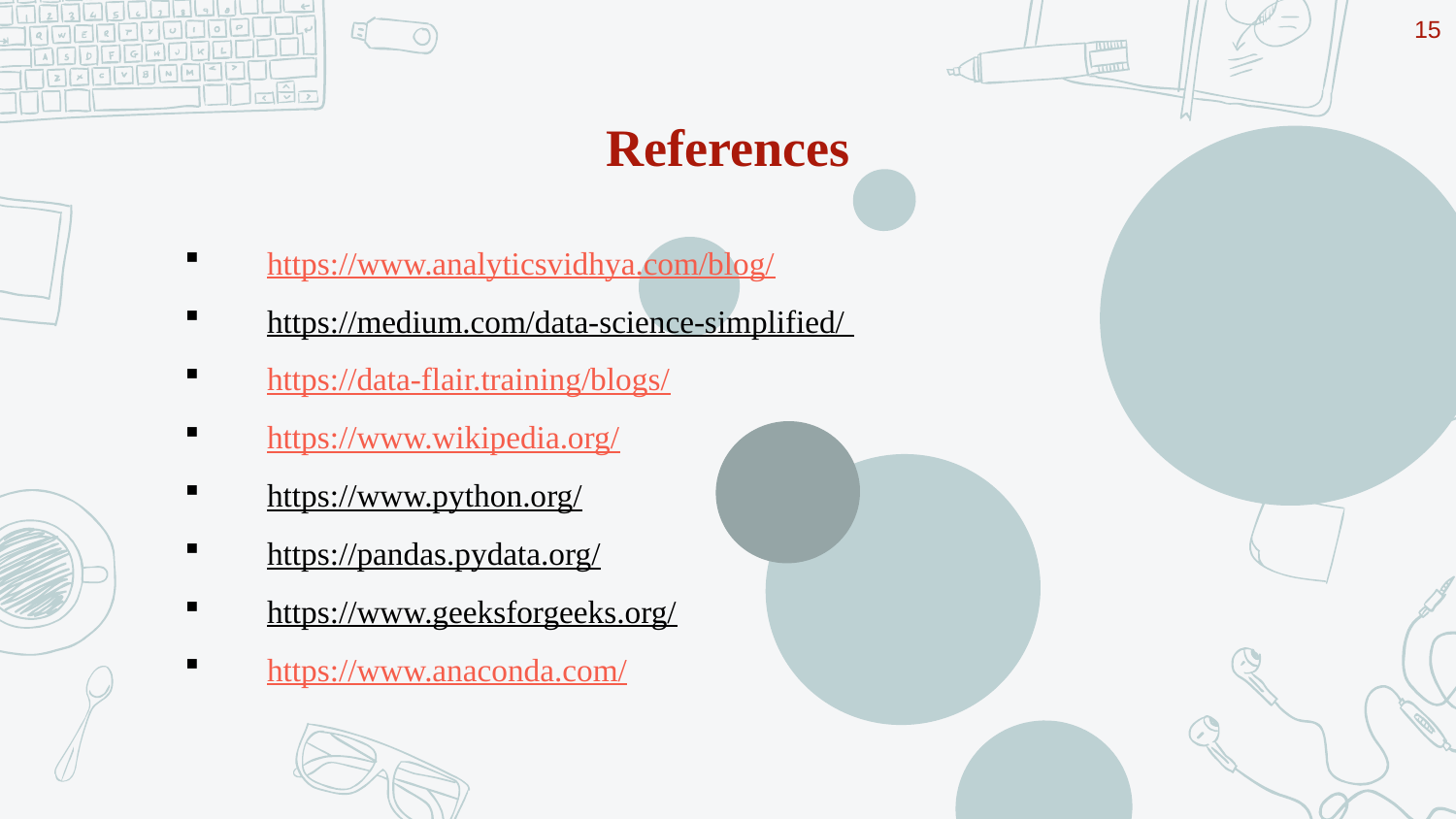

15

# References
https://www.analyticsvidhya.com/blog/
https://medium.com/data-science-simplified/
https://data-flair.training/blogs/
https://www.wikipedia.org/
https://www.python.org/
https://pandas.pydata.org/
https://www.geeksforgeeks.org/
https://www.anaconda.com/